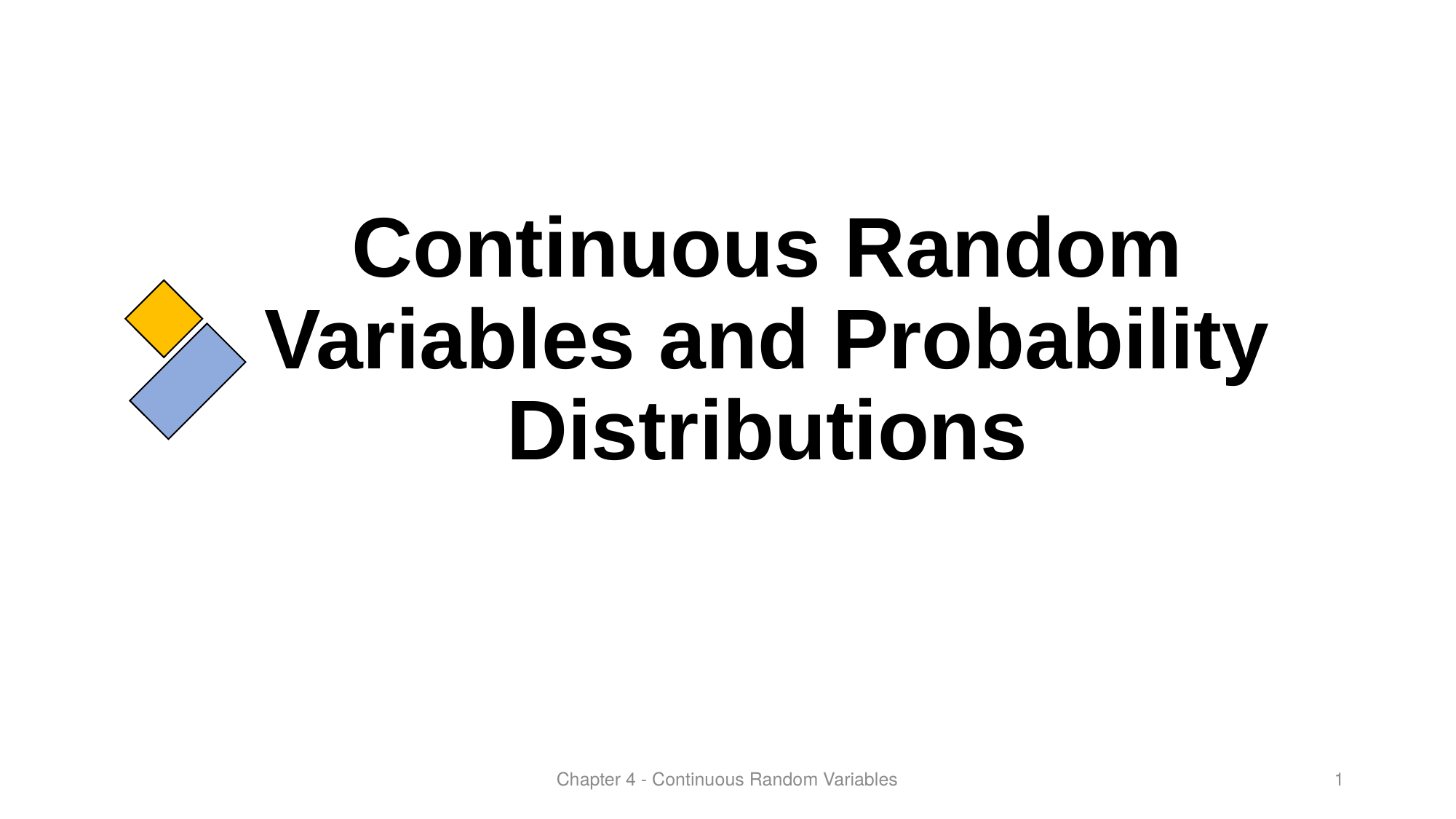

# Continuous Random Variables and Probability Distributions
Chapter 4 - Continuous Random Variables
1